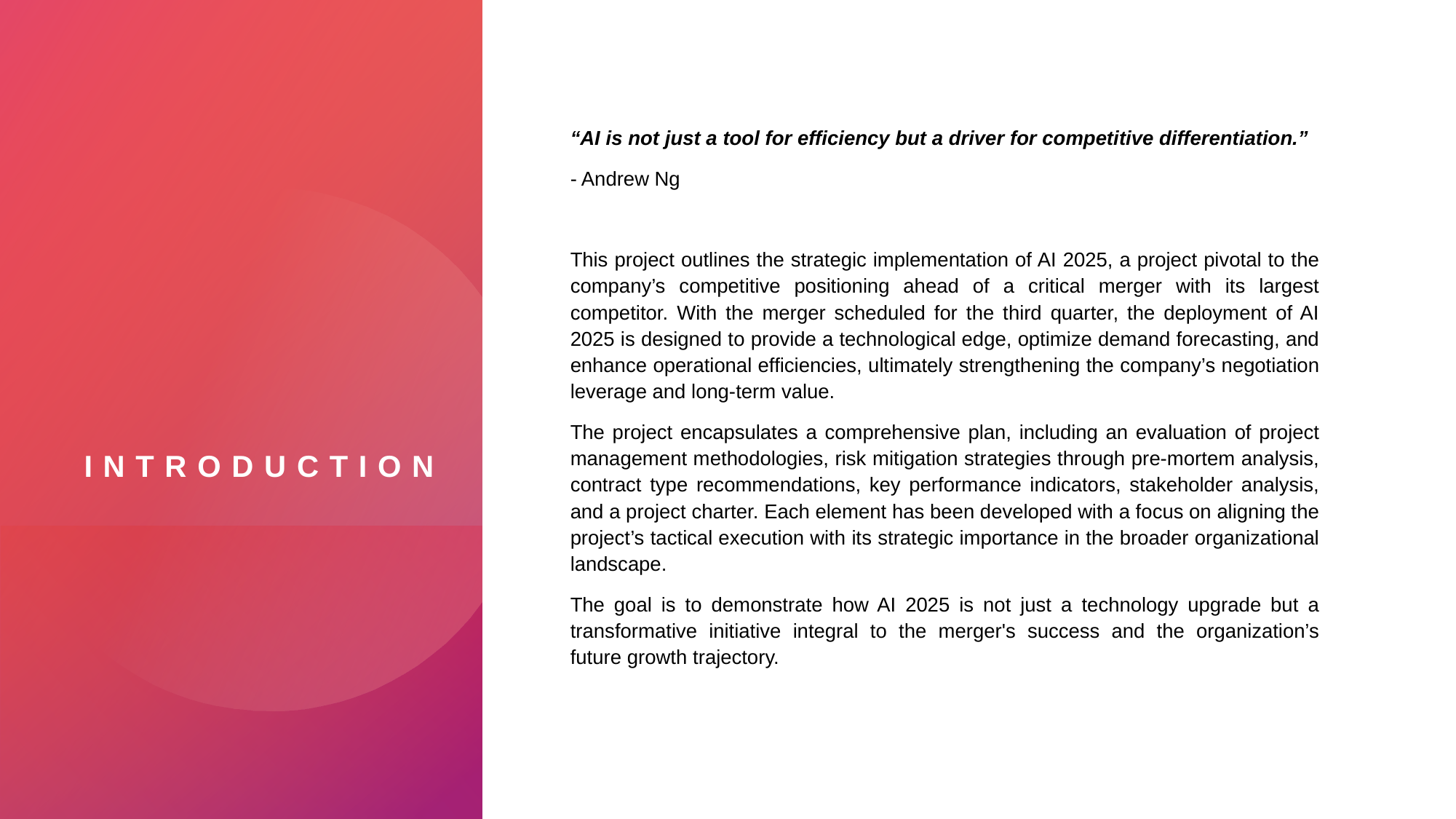

# Introduction
“AI is not just a tool for efficiency but a driver for competitive differentiation.”
- Andrew Ng

This project outlines the strategic implementation of AI 2025, a project pivotal to the company’s competitive positioning ahead of a critical merger with its largest competitor. With the merger scheduled for the third quarter, the deployment of AI 2025 is designed to provide a technological edge, optimize demand forecasting, and enhance operational efficiencies, ultimately strengthening the company’s negotiation leverage and long-term value.
The project encapsulates a comprehensive plan, including an evaluation of project management methodologies, risk mitigation strategies through pre-mortem analysis, contract type recommendations, key performance indicators, stakeholder analysis, and a project charter. Each element has been developed with a focus on aligning the project’s tactical execution with its strategic importance in the broader organizational landscape.
The goal is to demonstrate how AI 2025 is not just a technology upgrade but a transformative initiative integral to the merger's success and the organization’s future growth trajectory.